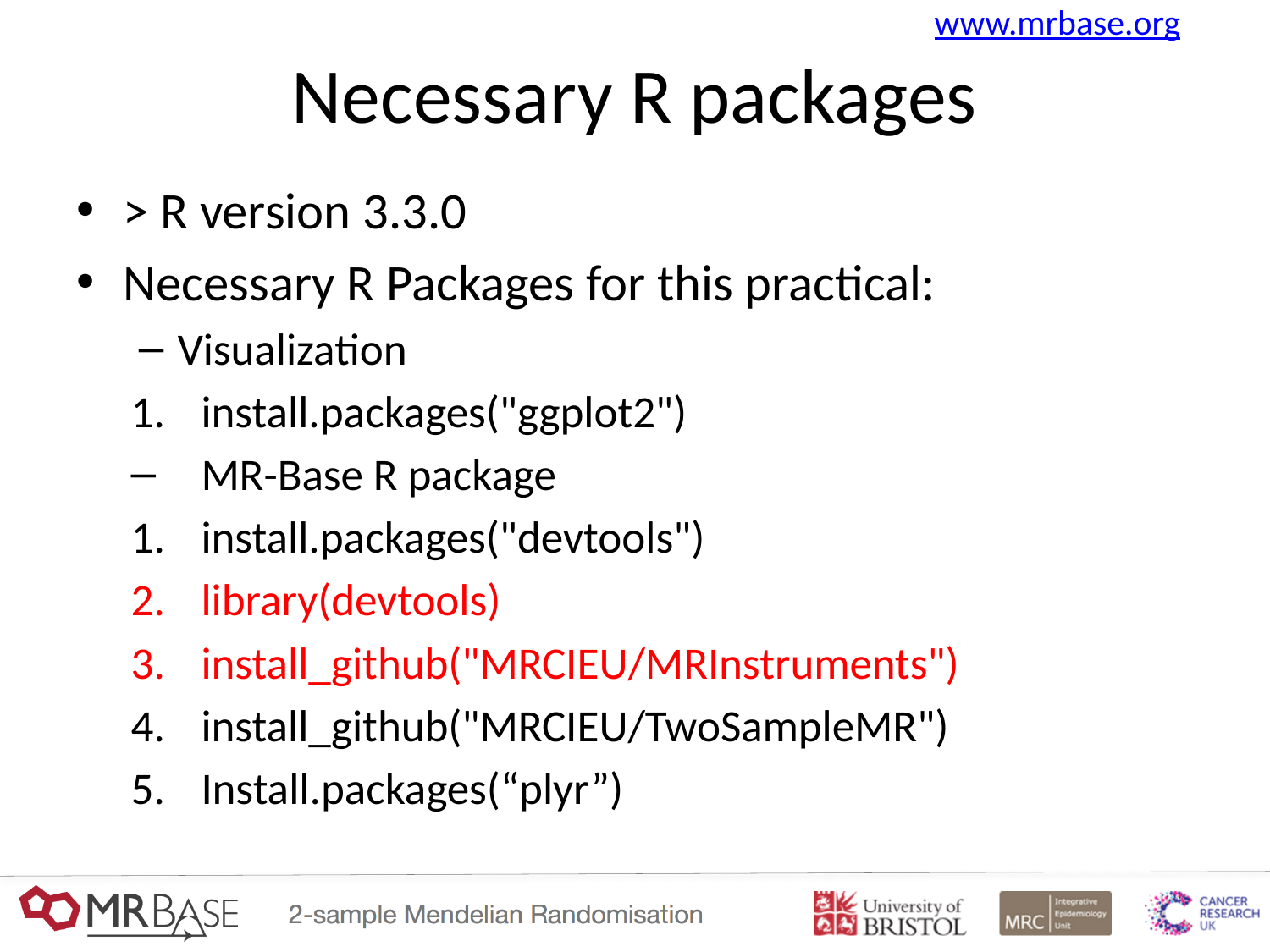

# Necessary R packages
> R version 3.3.0
Necessary R Packages for this practical:
Visualization
install.packages("ggplot2")
MR-Base R package
install.packages("devtools")
library(devtools)
install_github("MRCIEU/MRInstruments")
install_github("MRCIEU/TwoSampleMR")
Install.packages(“plyr”)